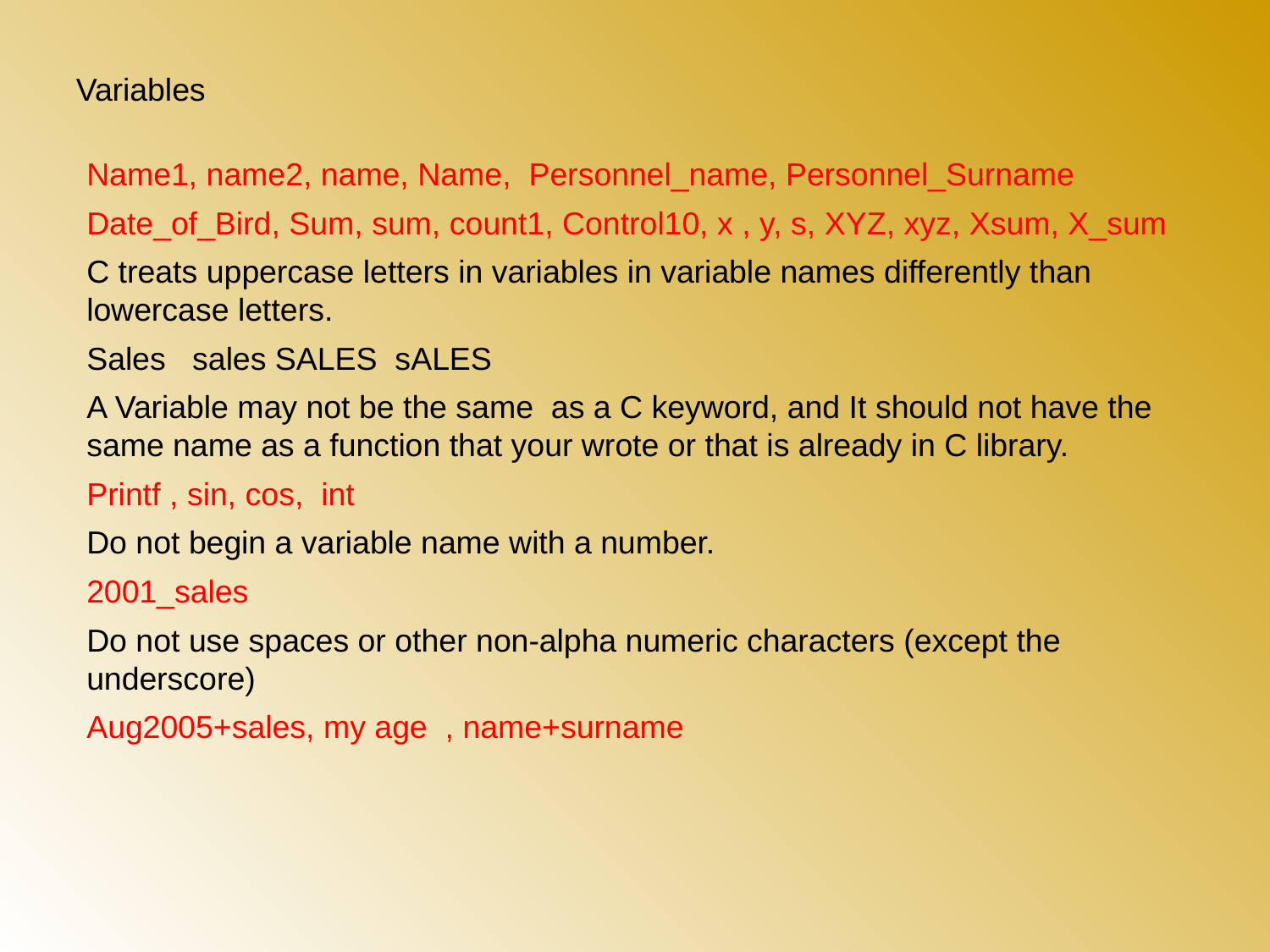

Variables
Name1, name2, name, Name,  Personnel_name, Personnel_Surname
Date_of_Bird, Sum, sum, count1, Control10, x , y, s, XYZ, xyz, Xsum, X_sum
C treats uppercase letters in variables in variable names differently than lowercase letters.
Sales   sales SALES  sALES
A Variable may not be the same  as a C keyword, and It should not have the same name as a function that your wrote or that is already in C library.
Printf , sin, cos,  int
Do not begin a variable name with a number.
2001_sales
Do not use spaces or other non-alpha numeric characters (except the underscore)
Aug2005+sales, my age  , name+surname